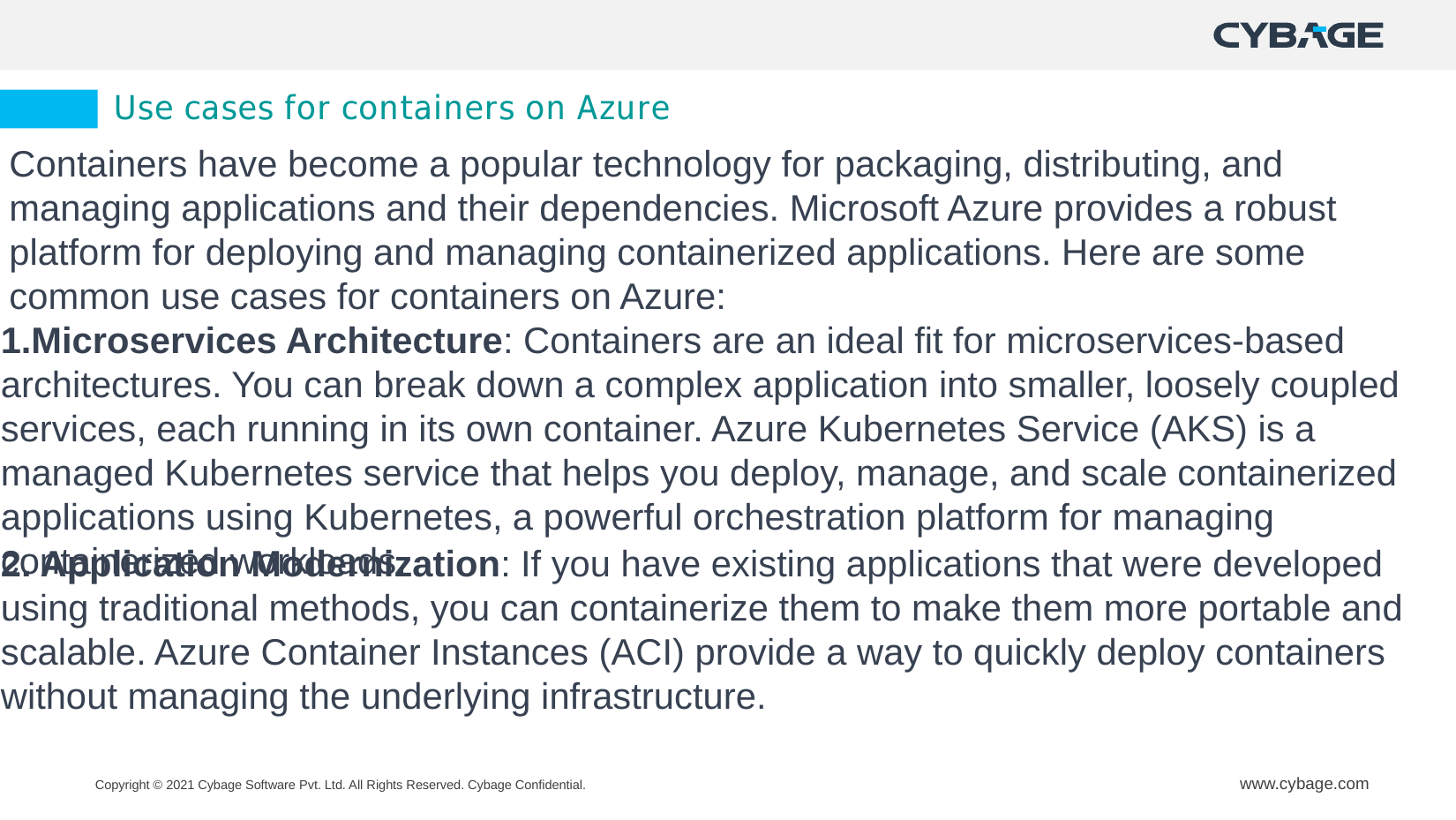

# Use cases for containers on Azure
Containers have become a popular technology for packaging, distributing, and managing applications and their dependencies. Microsoft Azure provides a robust platform for deploying and managing containerized applications. Here are some common use cases for containers on Azure:

Microservices Architecture: Containers are an ideal fit for microservices-based architectures. You can break down a complex application into smaller, loosely coupled services, each running in its own container. Azure Kubernetes Service (AKS) is a managed Kubernetes service that helps you deploy, manage, and scale containerized applications using Kubernetes, a powerful orchestration platform for managing containerized workloads.

2. Application Modernization: If you have existing applications that were developed using traditional methods, you can containerize them to make them more portable and scalable. Azure Container Instances (ACI) provide a way to quickly deploy containers without managing the underlying infrastructure.